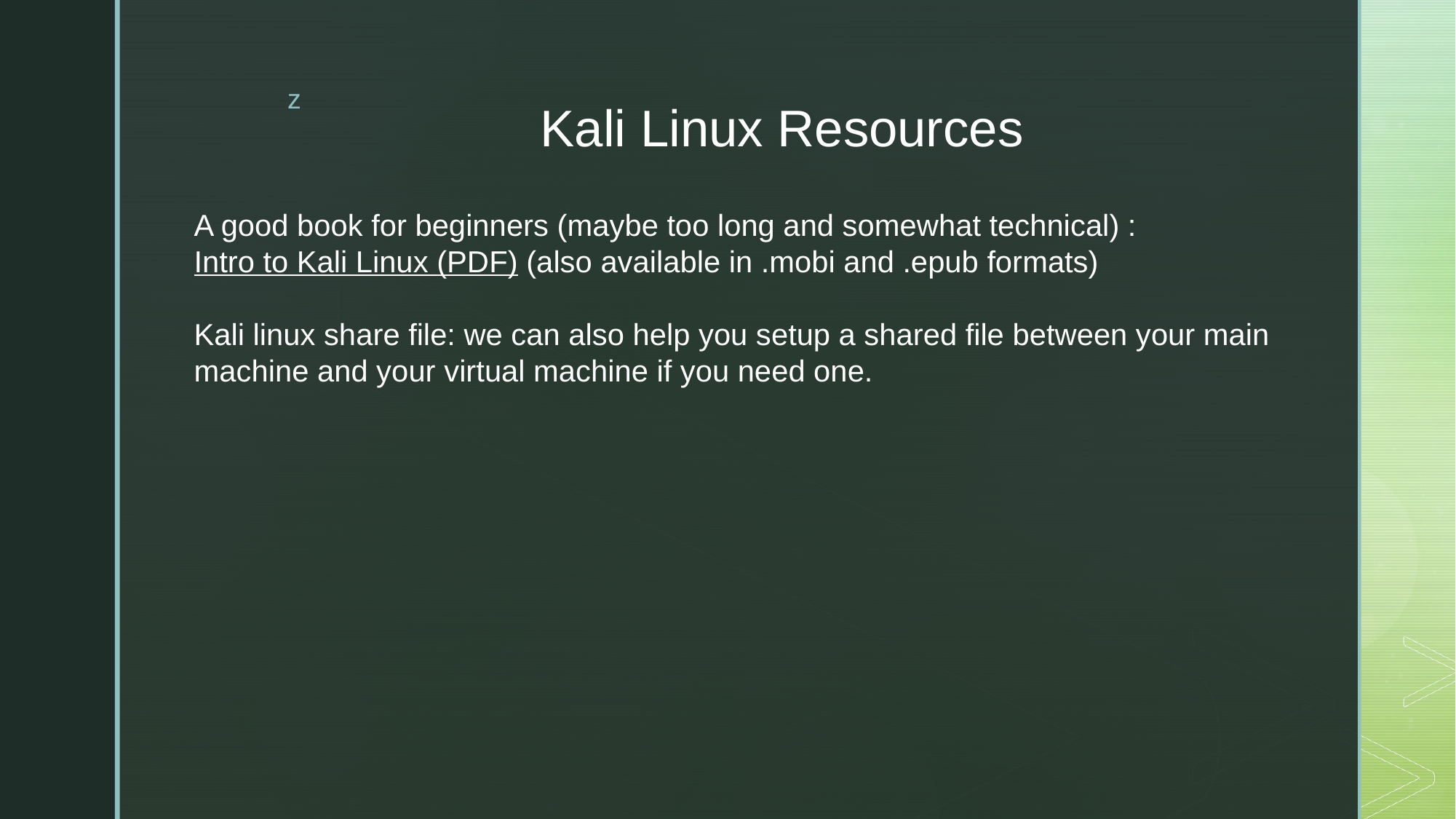

# Kali Linux Resources
A good book for beginners (maybe too long and somewhat technical) :
Intro to Kali Linux (PDF) (also available in .mobi and .epub formats)

Kali linux share file: we can also help you setup a shared file between your main machine and your virtual machine if you need one.